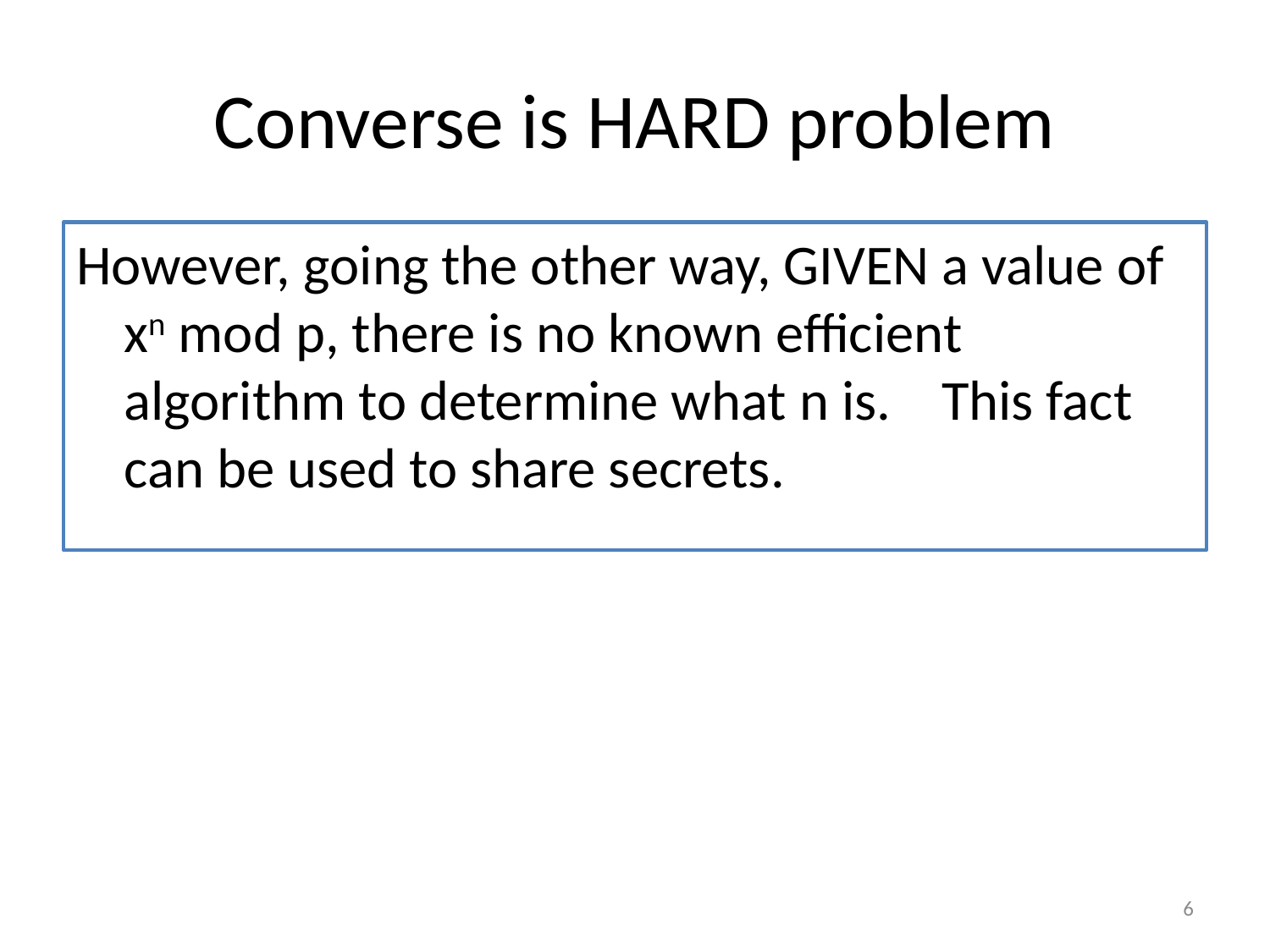

# Converse is HARD problem
However, going the other way, GIVEN a value of xn mod p, there is no known efficient algorithm to determine what n is.    This fact can be used to share secrets.

6